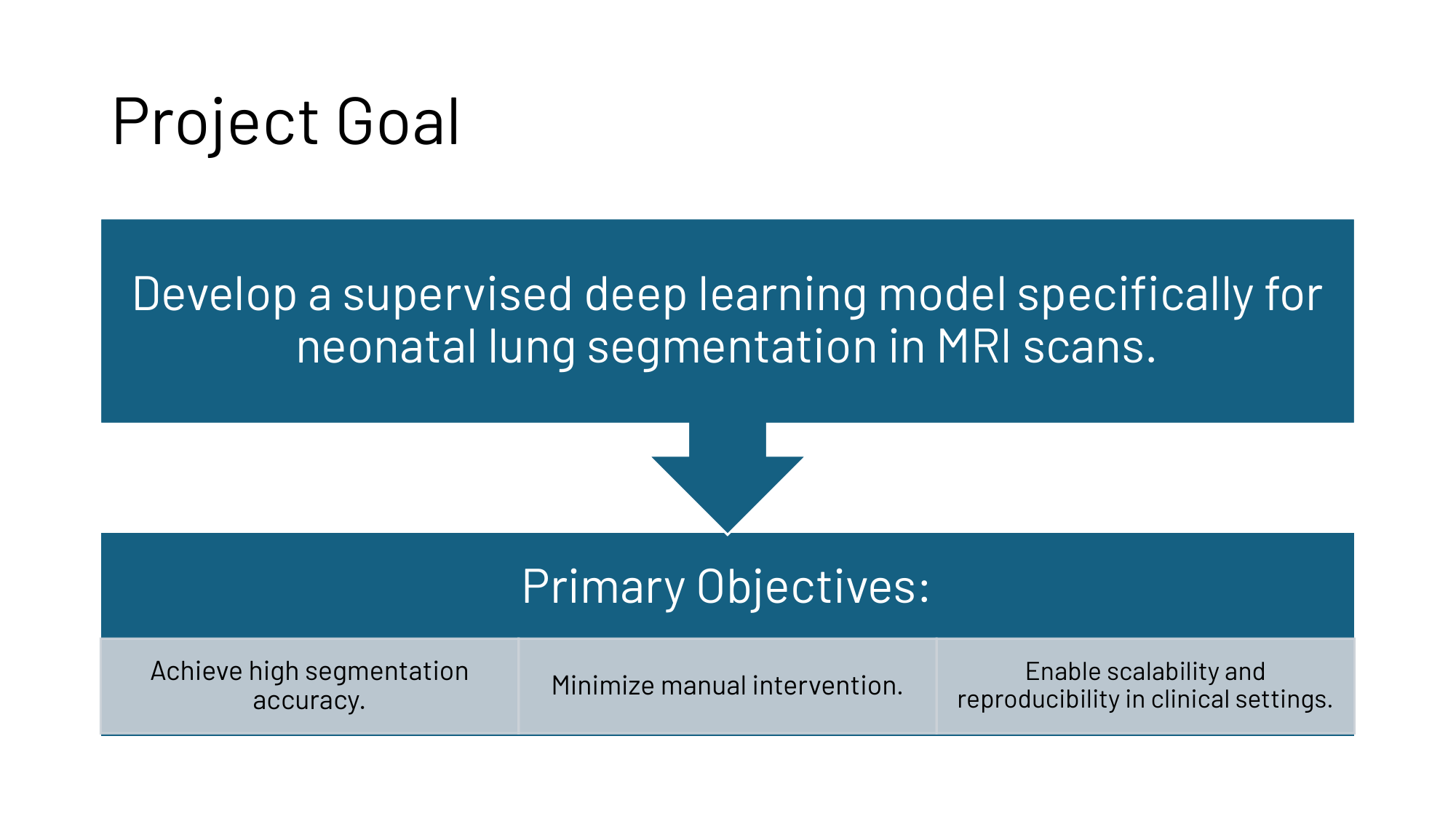

# Project Goal
Primary Objectives:
Achieve high segmentation accuracy.
Minimize manual intervention.
Enable scalability and reproducibility in clinical settings.
Develop a supervised deep learning model specifically for neonatal lung segmentation in MRI scans.